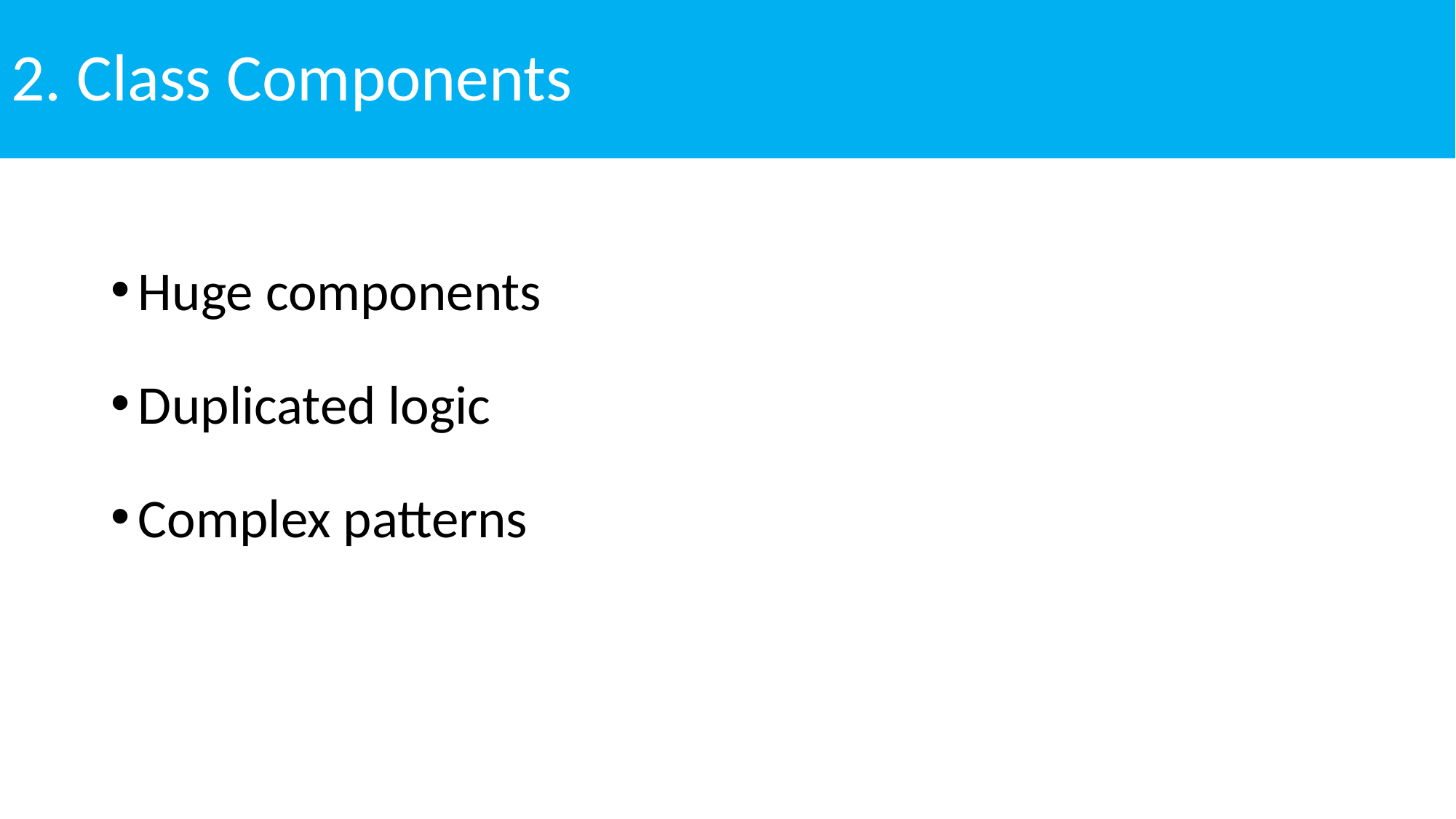

# 2. Class Components
Huge components
Duplicated logic
Complex patterns